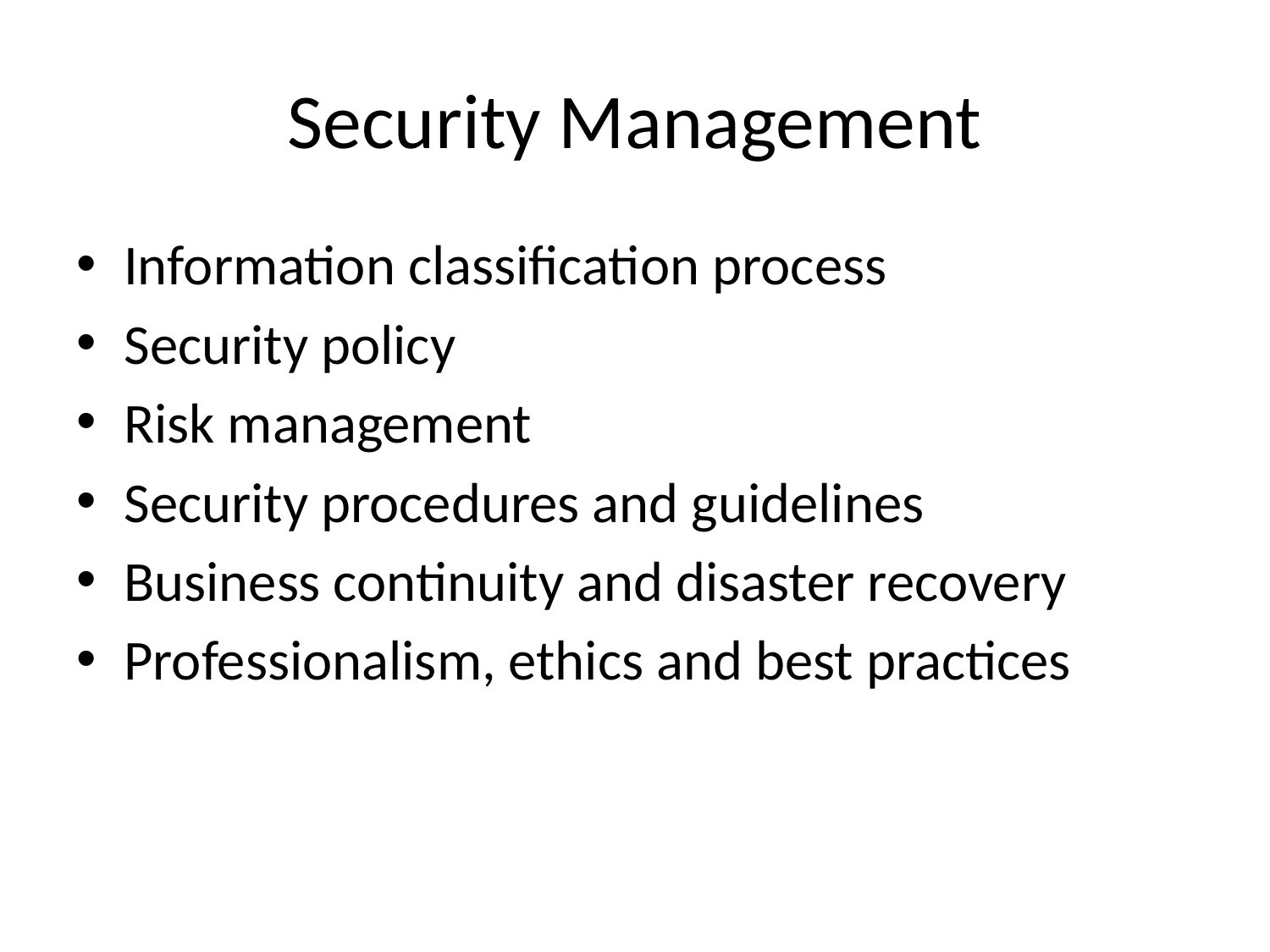

# Security Management
Information classification process
Security policy
Risk management
Security procedures and guidelines
Business continuity and disaster recovery
Professionalism, ethics and best practices